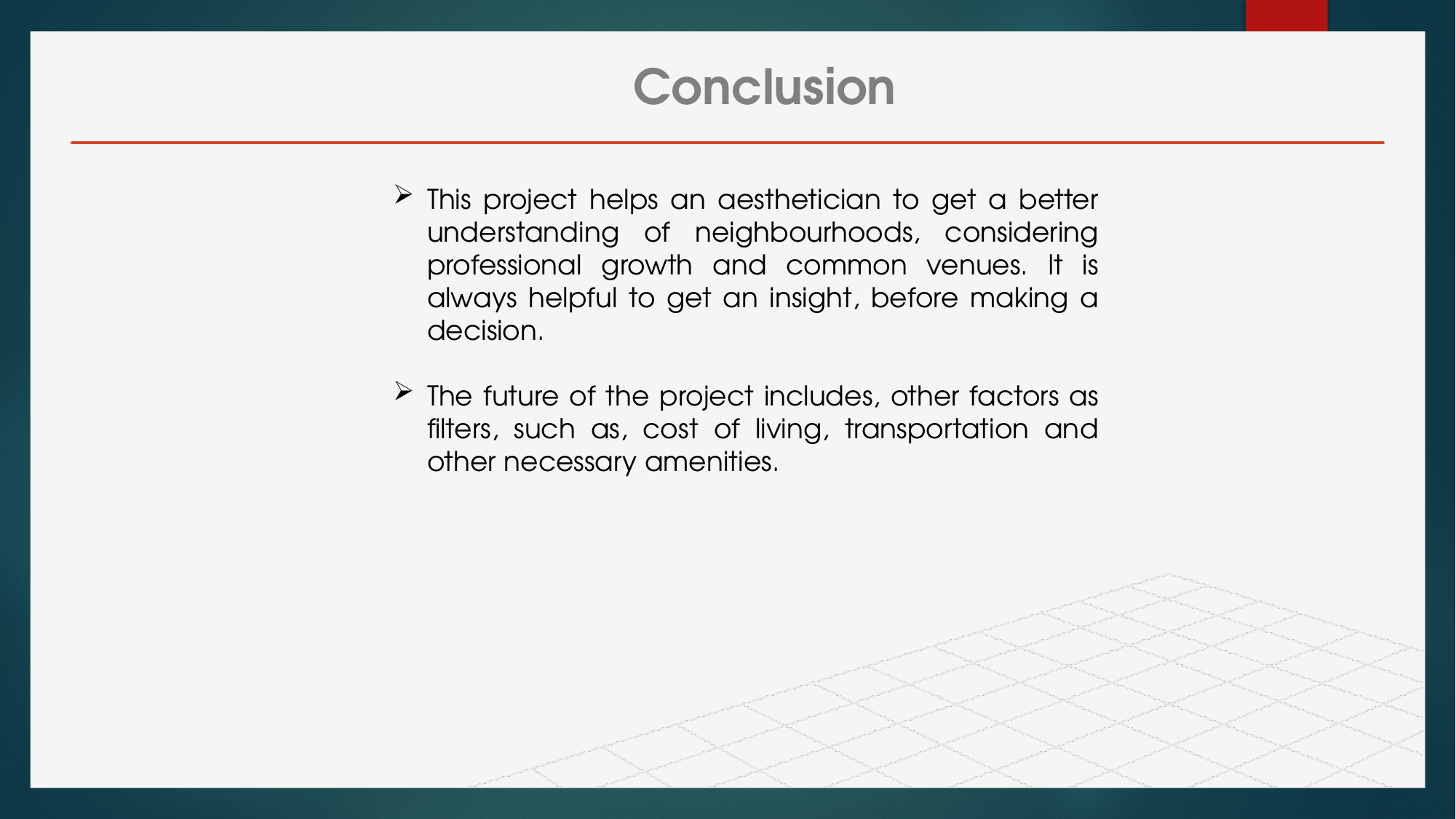

Conclusion
This project helps an aesthetician to get a better understanding of neighbourhoods, considering professional growth and common venues. It is always helpful to get an insight, before making a decision.

The future of the project includes, other factors as filters, such as, cost of living, transportation and other necessary amenities.